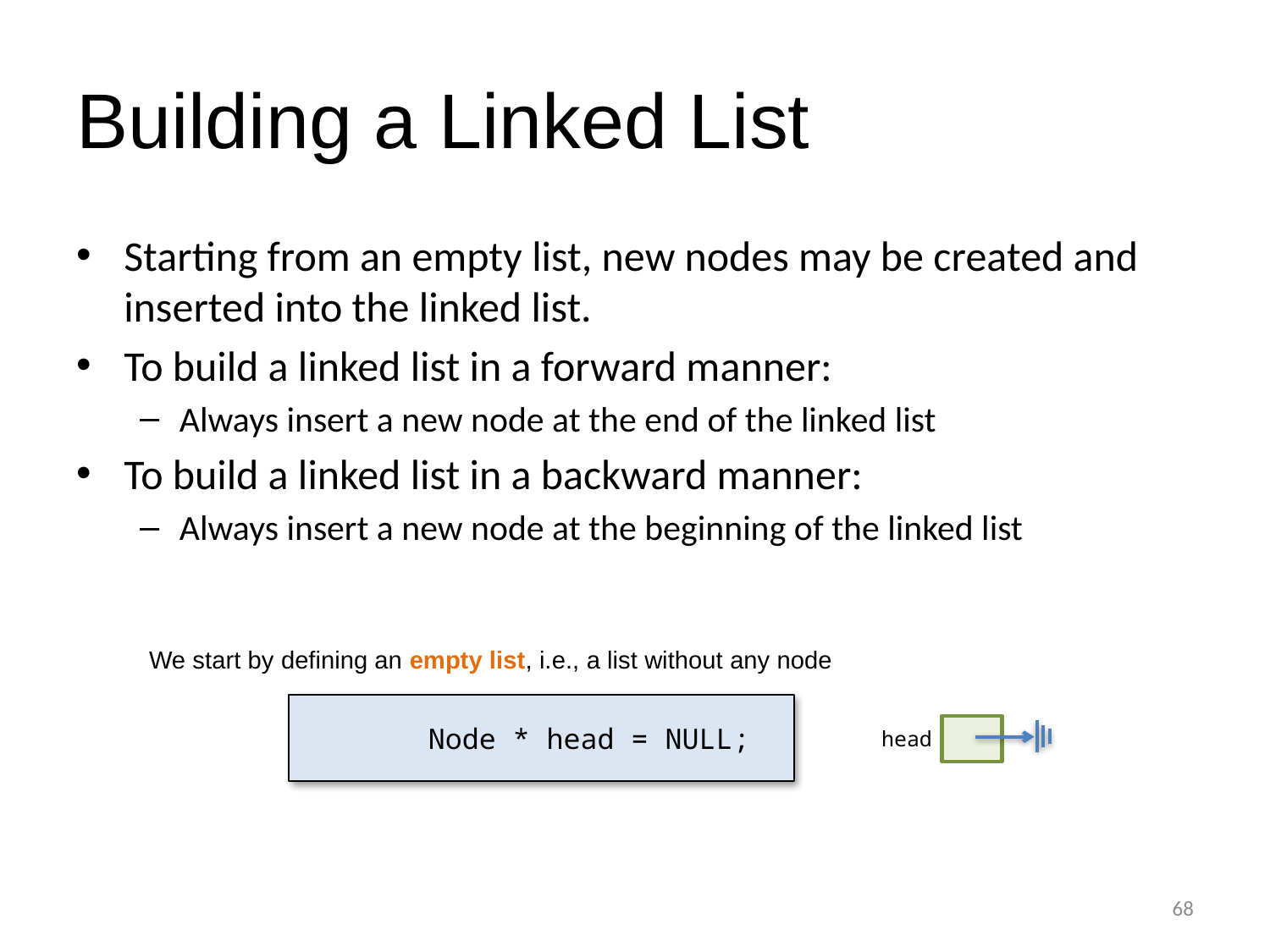

# Building a Linked List
Starting from an empty list, new nodes may be created and inserted into the linked list.
To build a linked list in a forward manner:
Always insert a new node at the end of the linked list
To build a linked list in a backward manner:
Always insert a new node at the beginning of the linked list
We start by defining an empty list, i.e., a list without any node
	Node * head = NULL;

head
68